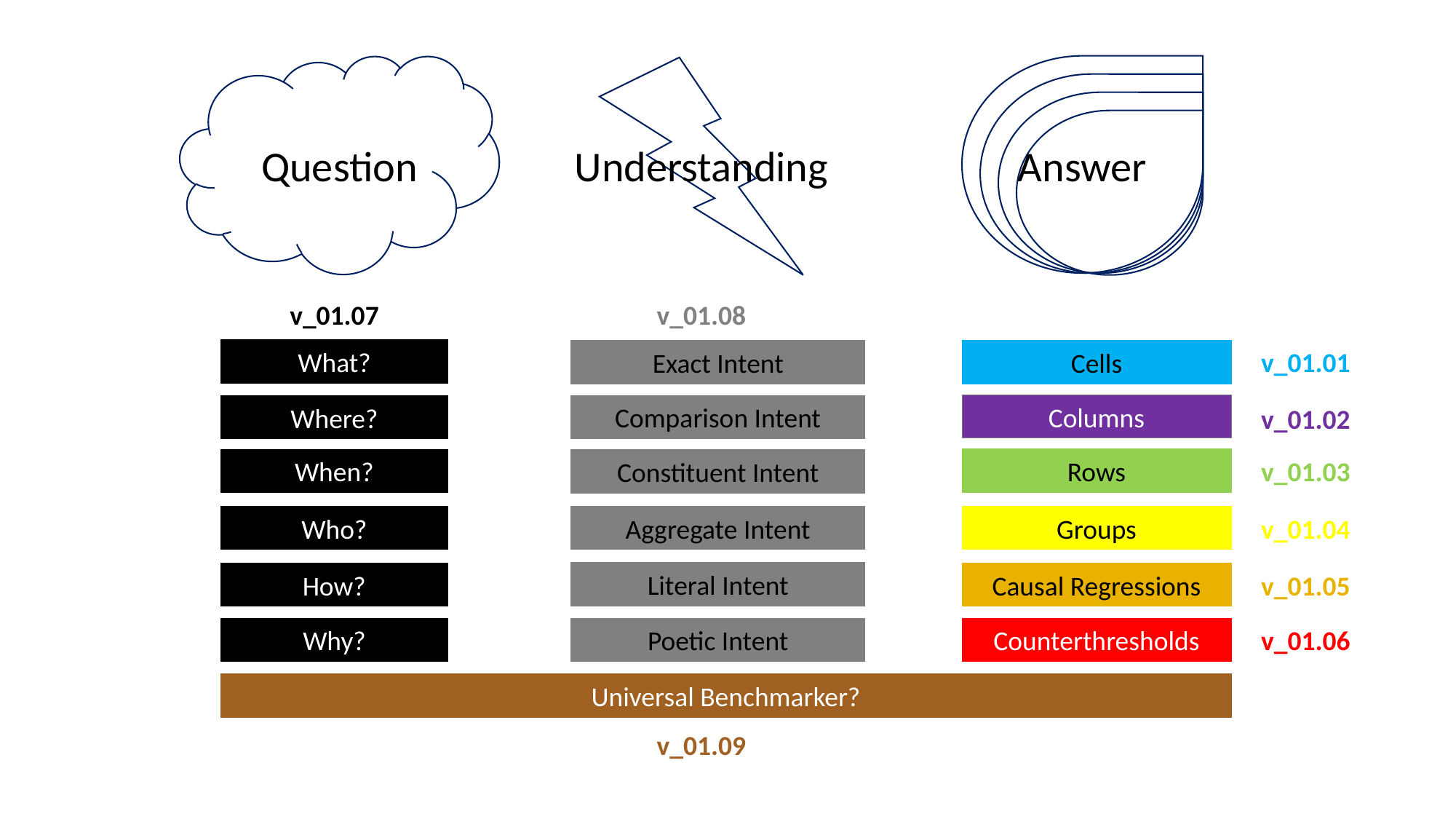

Question
Understanding
Answer
v_01.07
v_01.08
What?
v_01.01
Exact Intent
Cells
Columns
Comparison Intent
Where?
v_01.02
Rows
v_01.03
When?
Constituent Intent
Who?
Aggregate Intent
Groups
v_01.04
Literal Intent
How?
Causal Regressions
v_01.05
Why?
Poetic Intent
Counterthresholds
v_01.06
Universal Benchmarker?
v_01.09